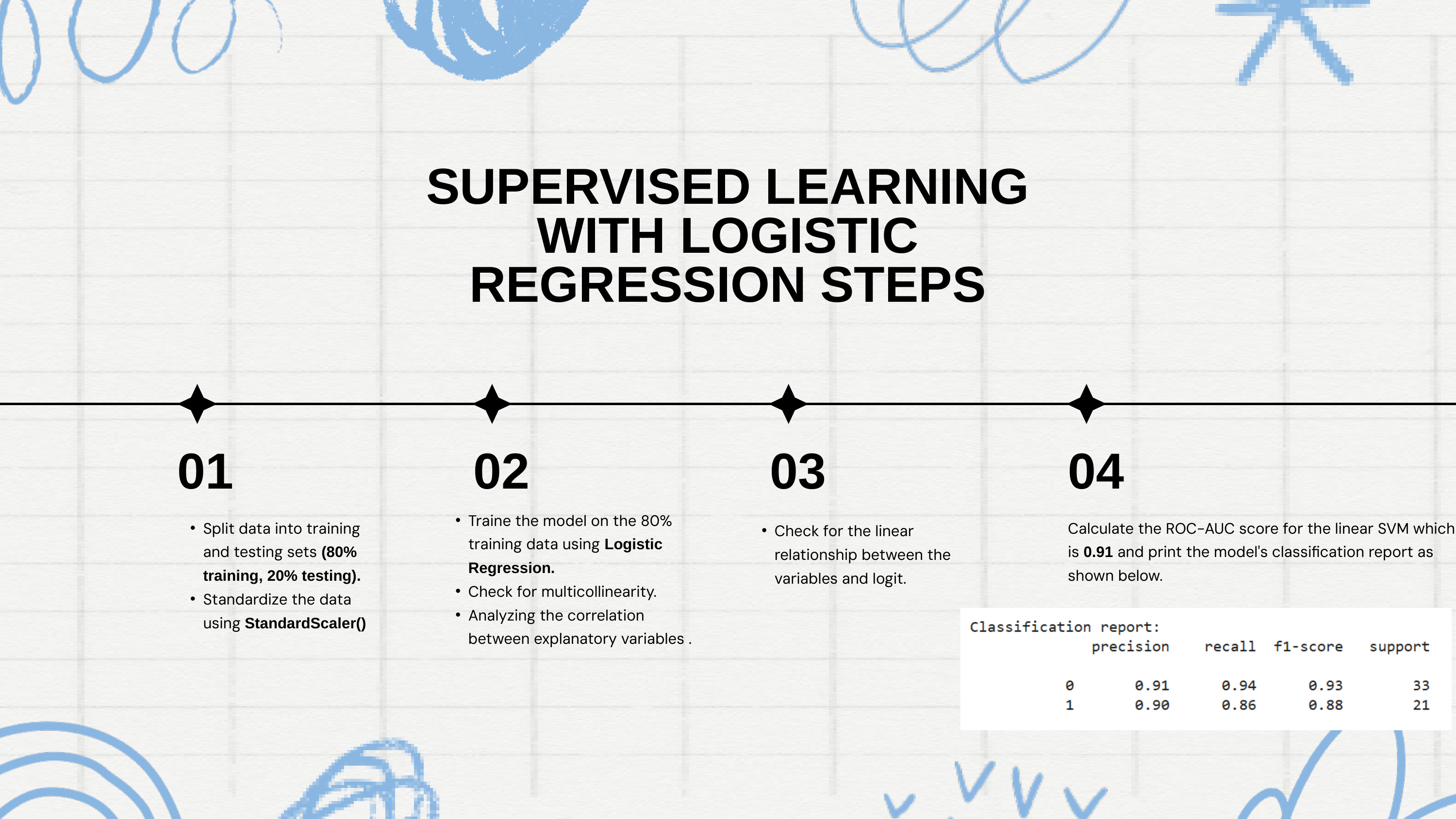

SUPERVISED LEARNING WITH LOGISTIC REGRESSION STEPS

01
02
03
04
Traine the model on the 80% training data using Logistic Regression.
Check for multicollinearity.
Analyzing the correlation between explanatory variables .

Split data into training and testing sets (80% training, 20% testing).
Standardize the data using StandardScaler()
Calculate the ROC-AUC score for the linear SVM which is 0.91 and print the model's classification report as shown below.
Check for the linear relationship between the variables and logit.